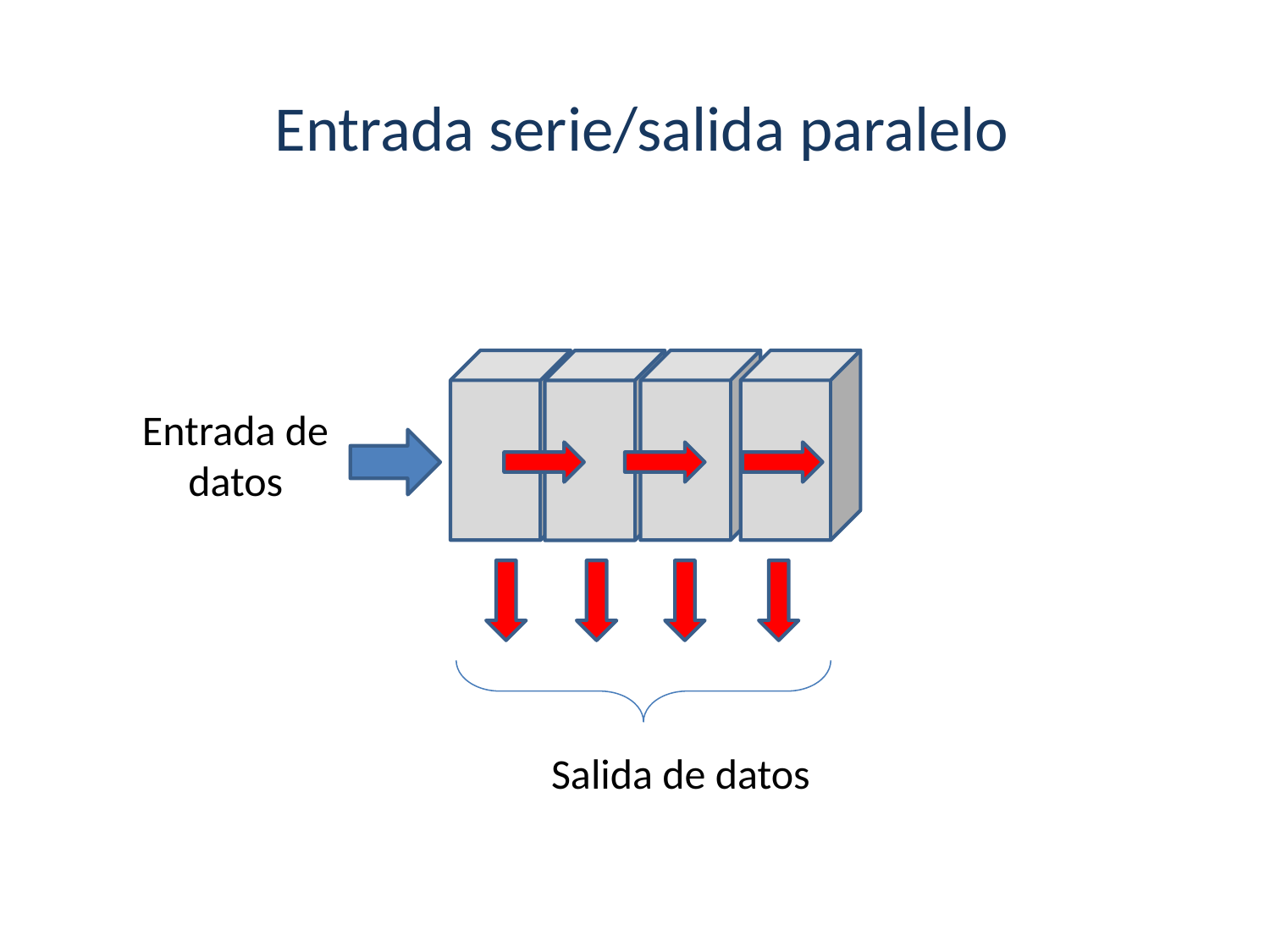

# Entrada serie/salida paralelo

Entrada de datos

Salida de datos